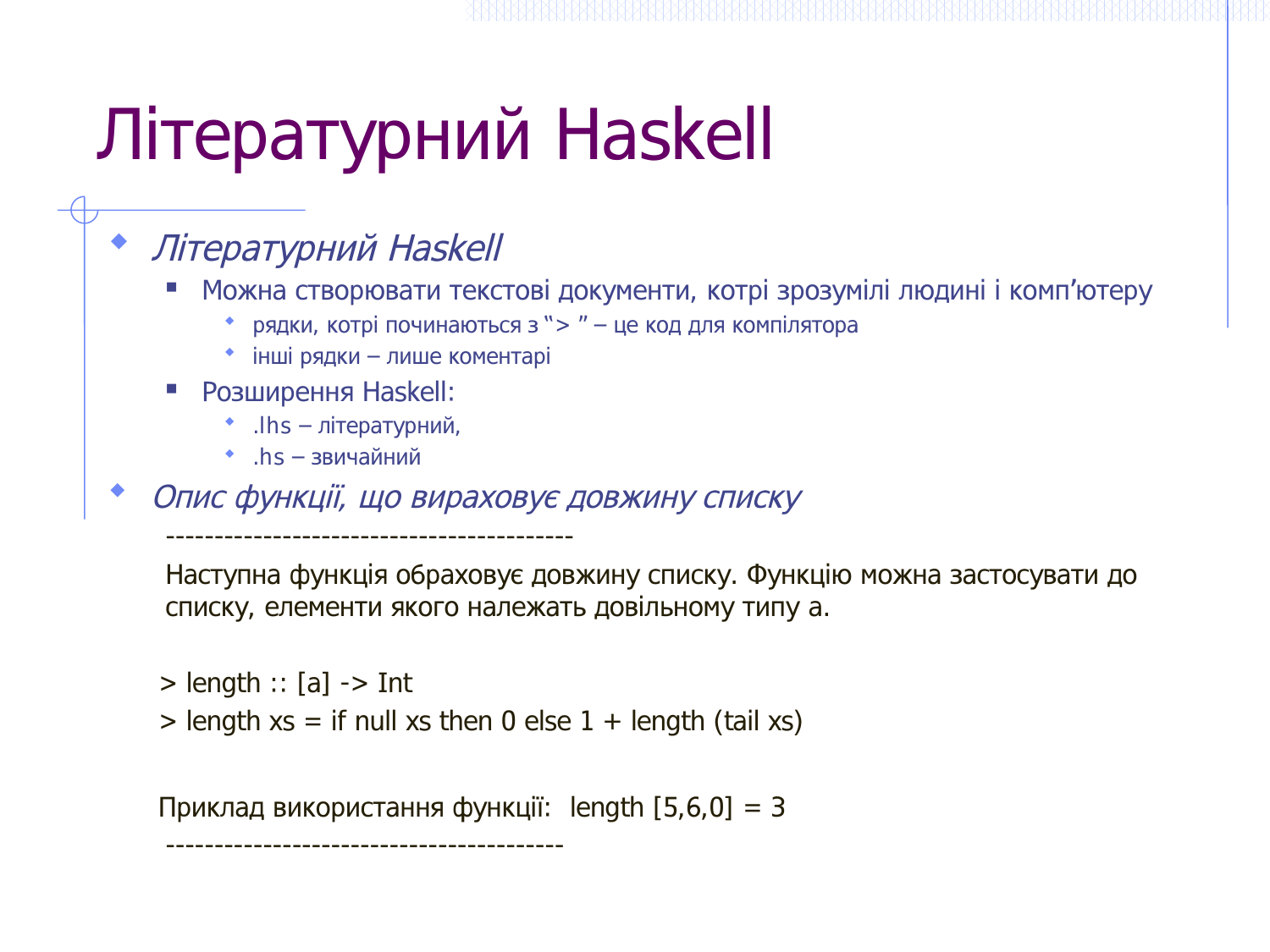

# Літературний Haskell
Літературний Haskell
Можна створювати текстові документи, котрі зрозумілі людині і комп’ютеру
рядки, котрі починаються з “> ” – це код для компілятора
інші рядки – лише коментарі
Розширення Haskell:
.lhs – літературний,
.hs – звичайний
Опис функції, що вираховує довжину списку
------------------------------------------
Наступна функція обраховує довжину списку. Функцію можна застосувати до списку, елементи якого належать довільному типу a.

> length :: [a] -> Int
> length xs = if null xs then 0 else 1 + length (tail xs)

Приклад використання функції:  length [5,6,0] = 3
-----------------------------------------